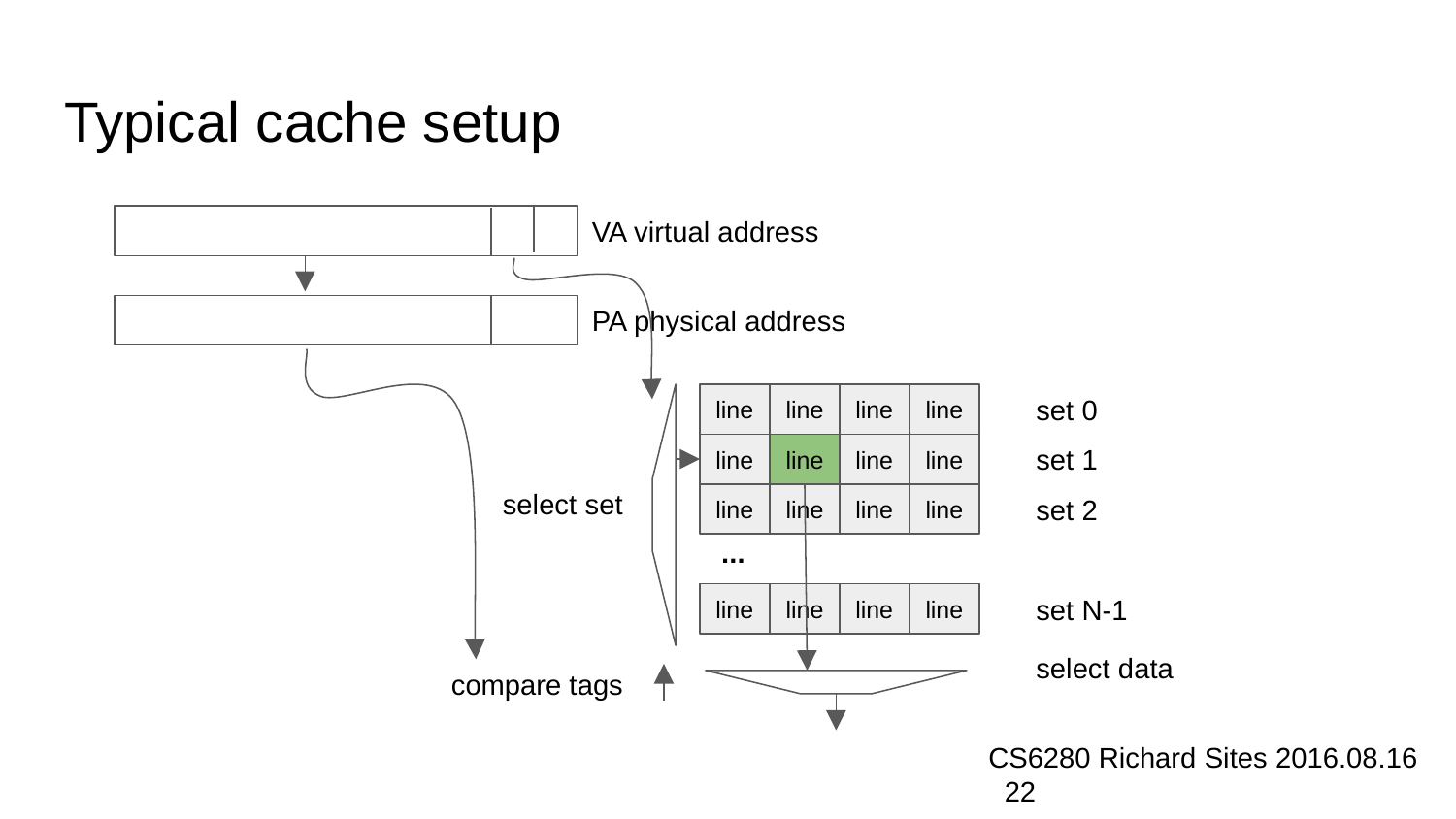

# Typical cache setup

VA virtual address

PA physical address

line
line
line
line
set 0
set 1
line
line
line
line
line
line
line
line
set 2
...
line
line
line
line
set N-1
select set

select data
compare tags

CS6280 Richard Sites 2016.08.16   22